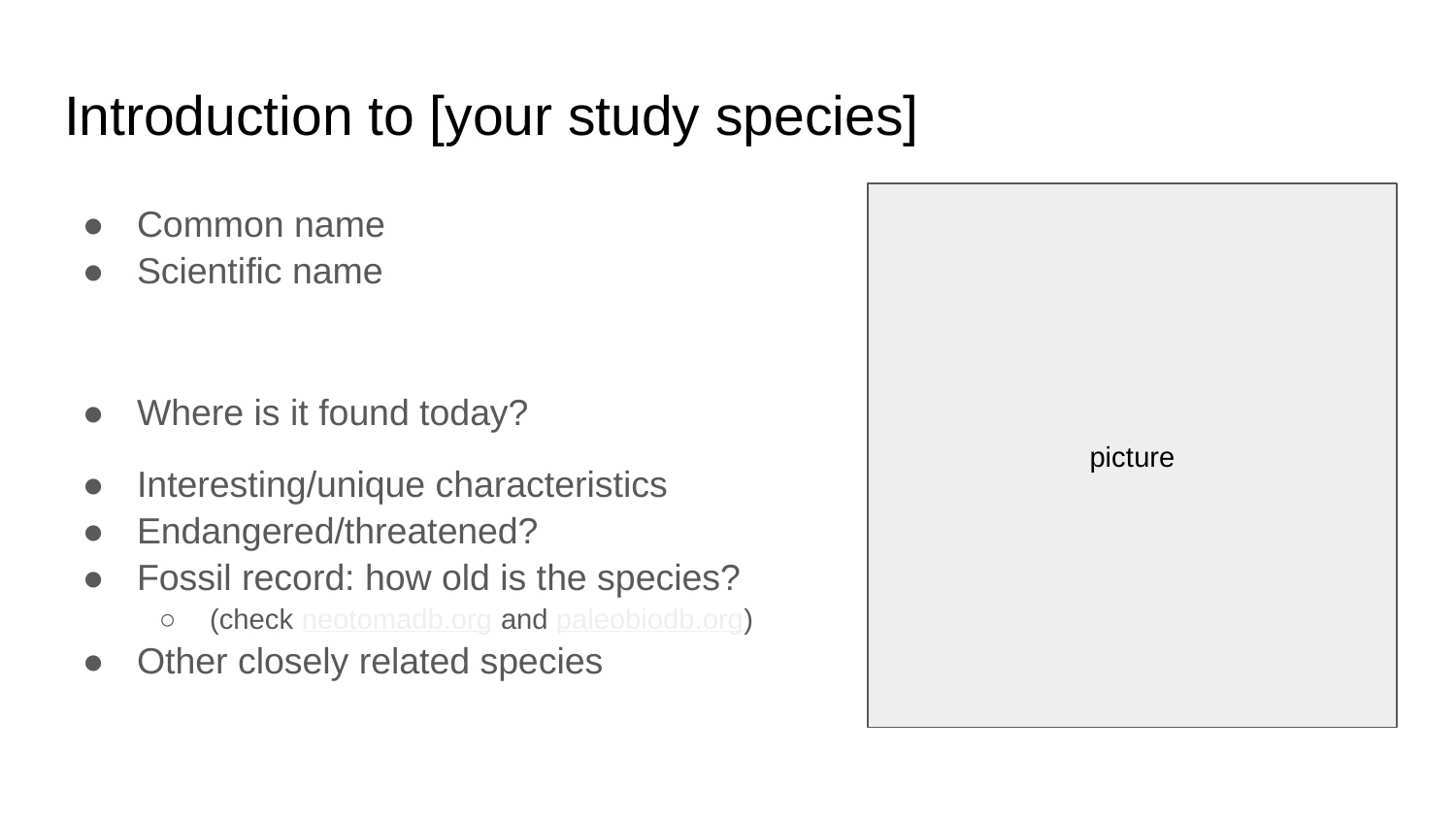

# Introduction to [your study species]
Common name
Scientific name

Where is it found today?
Interesting/unique characteristics
Endangered/threatened?
Fossil record: how old is the species?
(check neotomadb.org and paleobiodb.org)
Other closely related species
picture